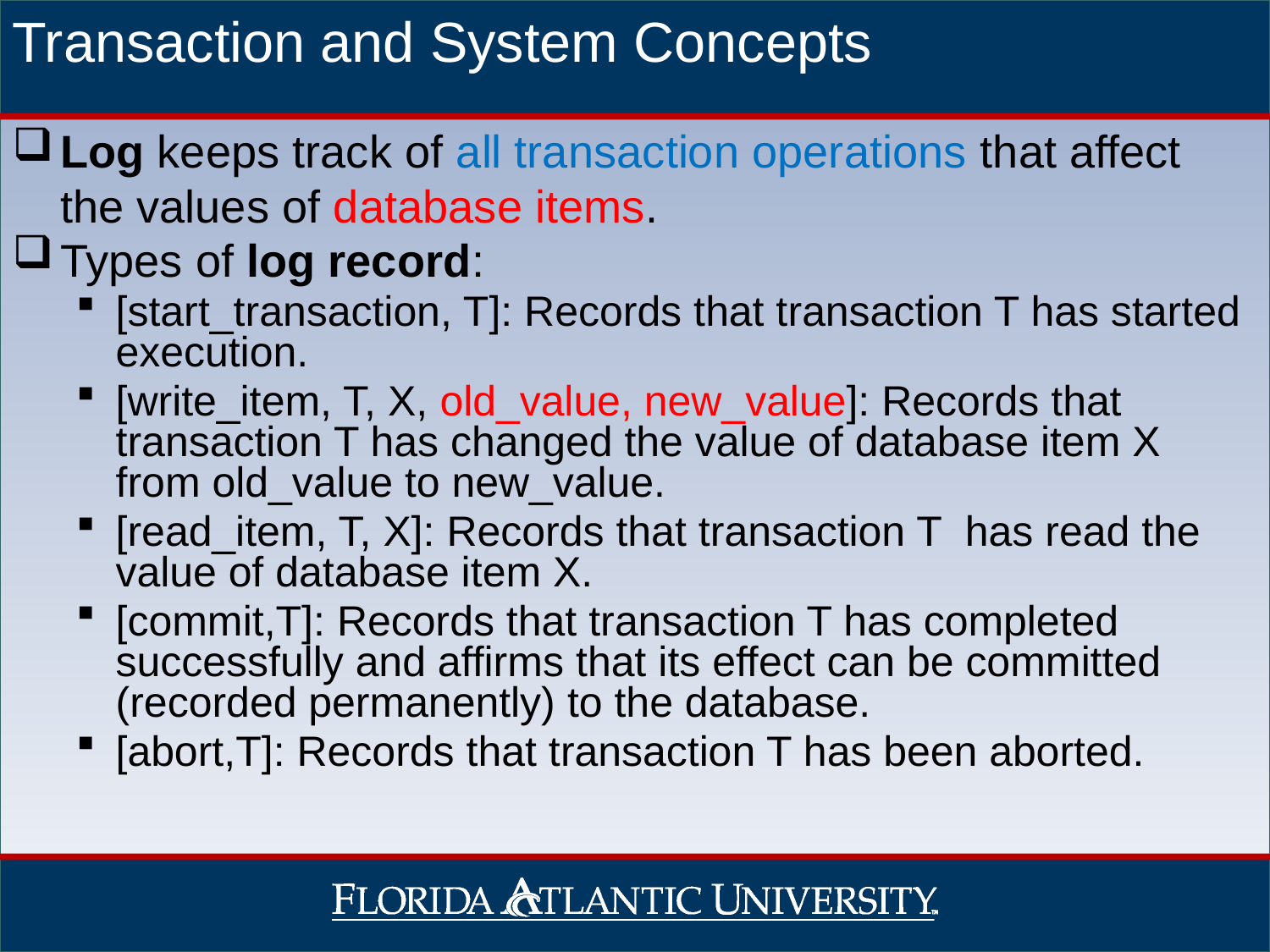

# Transaction and System Concepts
Log keeps track of all transaction operations that affect the values of database items.
Types of log record:
[start_transaction, T]: Records that transaction T has started execution.
[write_item, T, X, old_value, new_value]: Records that transaction T has changed the value of database item X from old_value to new_value.
[read_item, T, X]: Records that transaction T  has read the value of database item X.
[commit,T]: Records that transaction T has completed successfully and affirms that its effect can be committed (recorded permanently) to the database.
[abort,T]: Records that transaction T has been aborted.